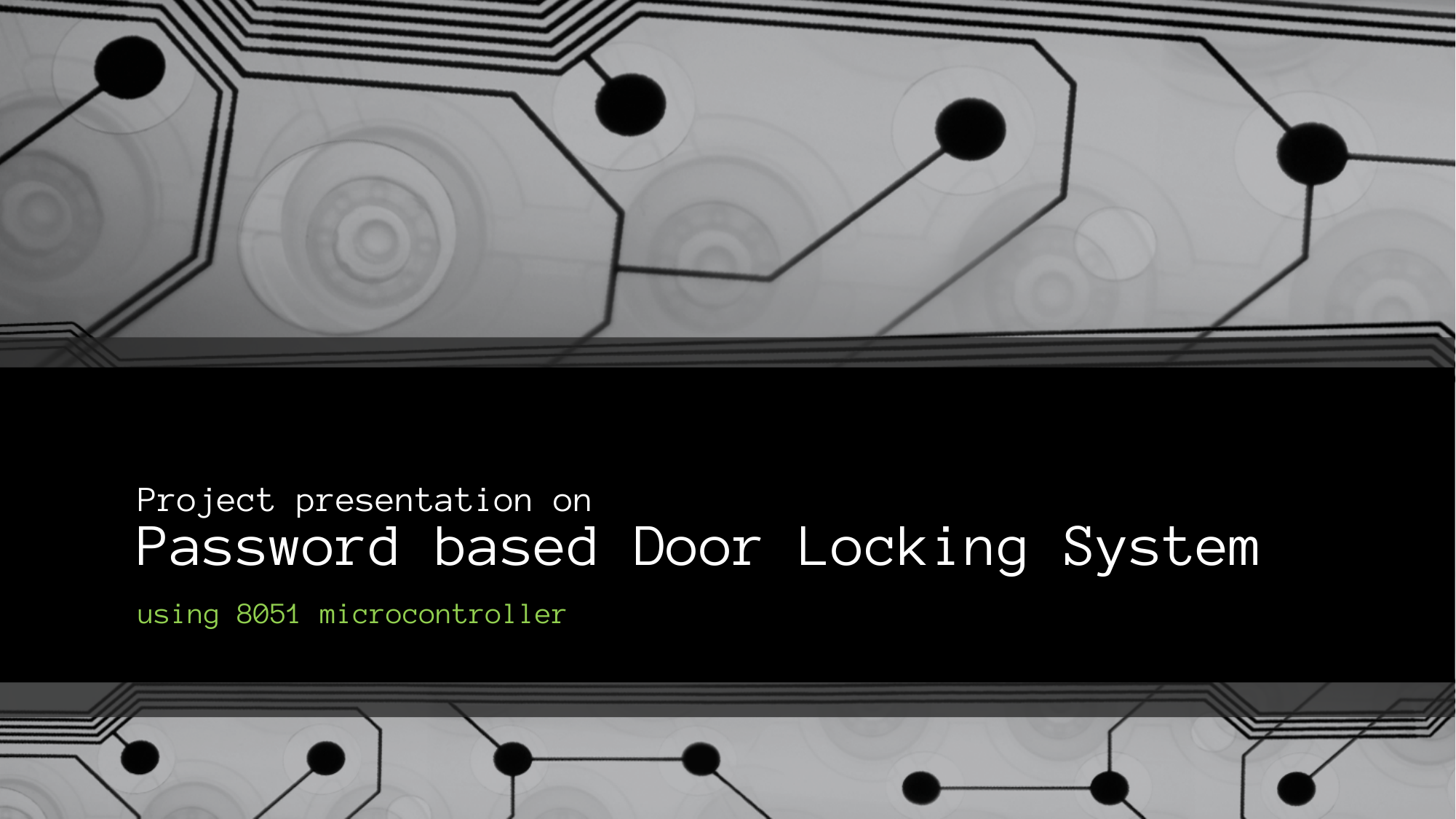

# Project presentation on Password based Door Locking System
using 8051 microcontroller